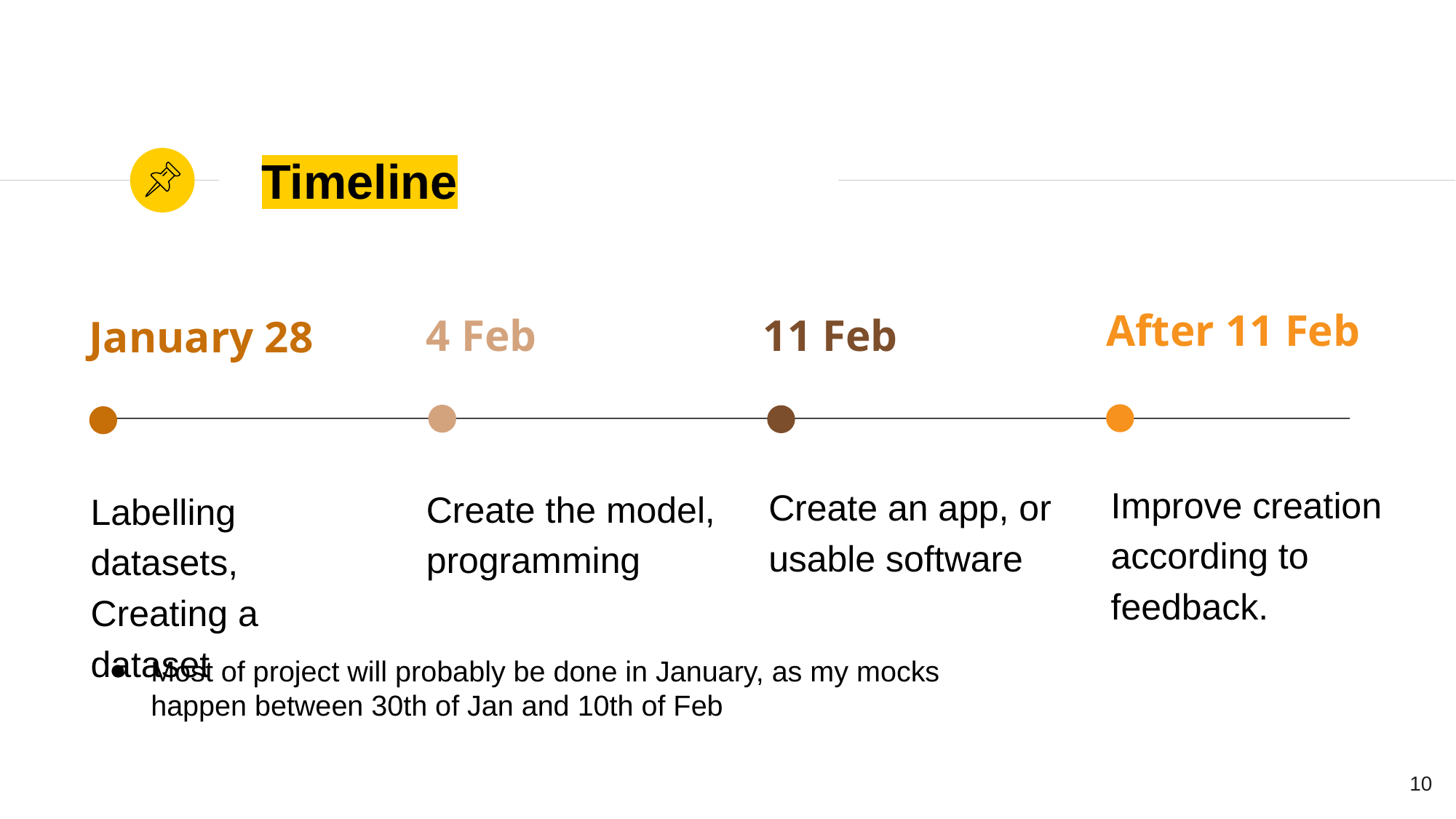

# Timeline

After 11 Feb
4 Feb
11 Feb
January 28

Labelling datasets,
Creating a dataset
Improve creation according to feedback.
Create an app, or usable software
Create the model, programming
Most of project will probably be done in January, as my mocks happen between 30th of Jan and 10th of Feb
10